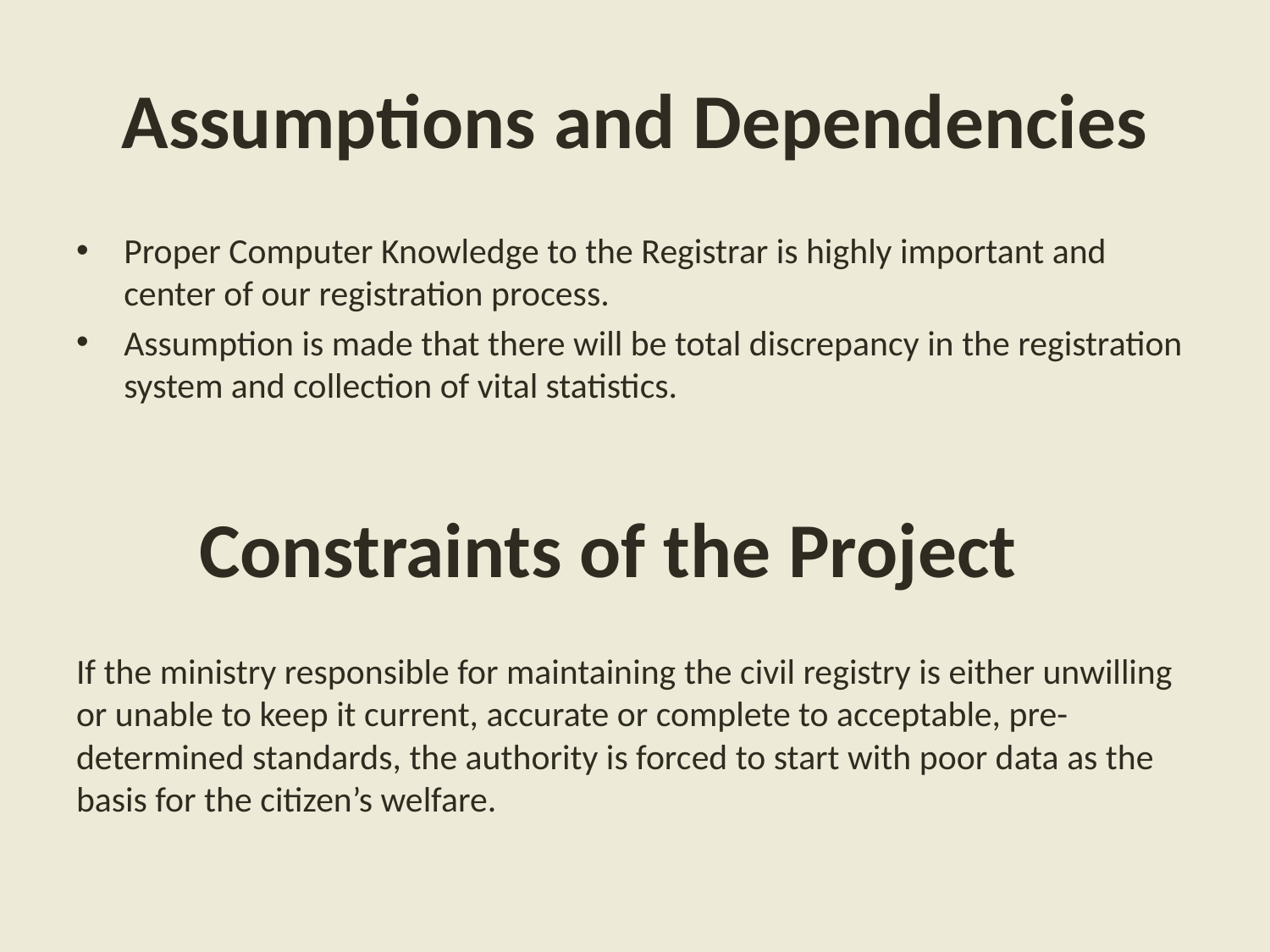

# Assumptions and Dependencies
Proper Computer Knowledge to the Registrar is highly important and center of our registration process.
Assumption is made that there will be total discrepancy in the registration system and collection of vital statistics.

       Constraints of the Project

If the ministry responsible for maintaining the civil registry is either unwilling or unable to keep it current, accurate or complete to acceptable, pre-determined standards, the authority is forced to start with poor data as the basis for the citizen’s welfare.